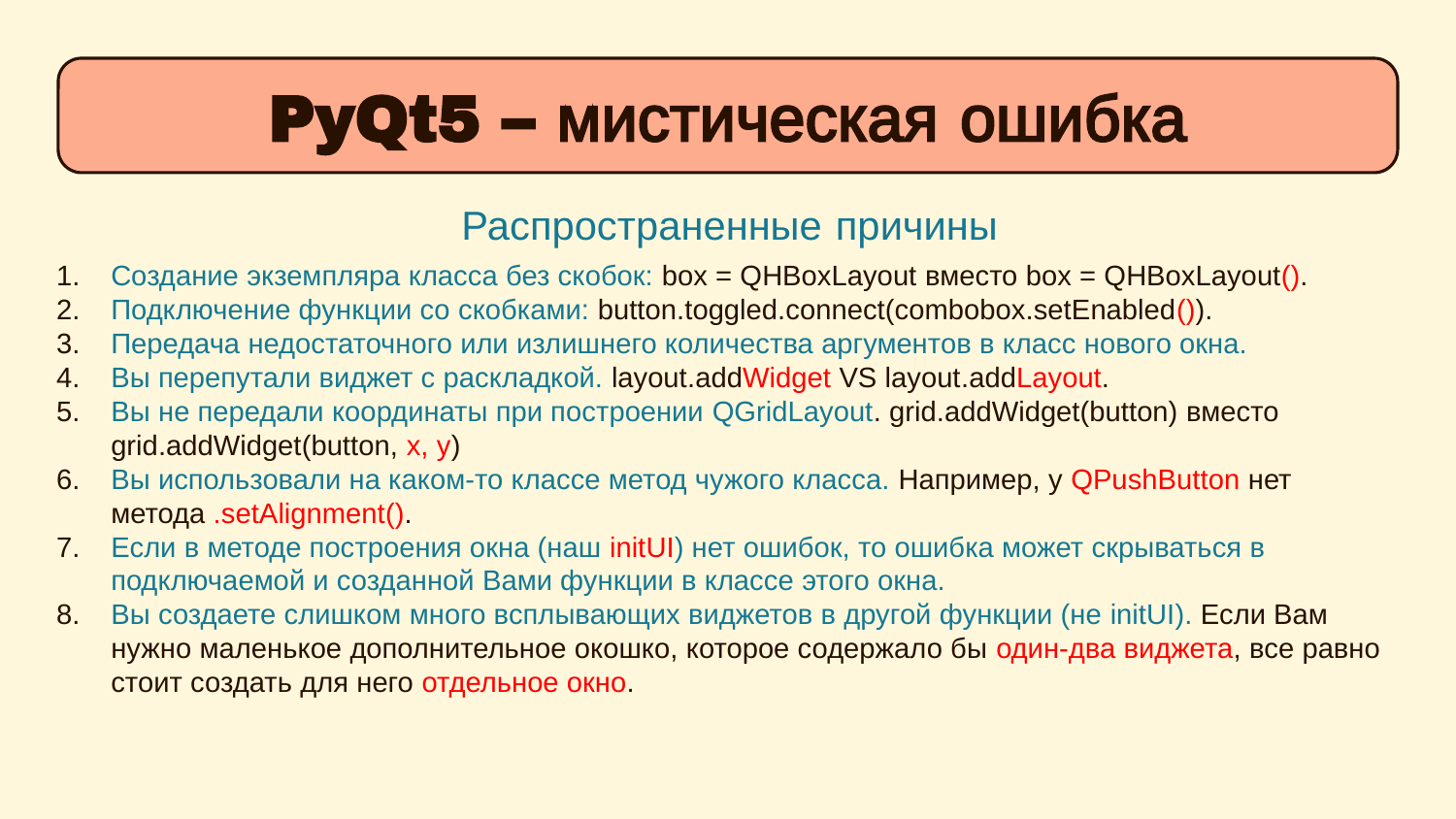

PyQt5 – мистическая ошибка
Распространенные причины
Создание экземпляра класса без скобок: box = QHBoxLayout вместо box = QHBoxLayout().
Подключение функции со скобками: button.toggled.connect(combobox.setEnabled()).
Передача недостаточного или излишнего количества аргументов в класс нового окна.
Вы перепутали виджет с раскладкой. layout.addWidget VS layout.addLayout.
Вы не передали координаты при построении QGridLayout. grid.addWidget(button) вместо grid.addWidget(button, x, y)
Вы использовали на каком-то классе метод чужого класса. Например, у QPushButton нет метода .setAlignment().
Если в методе построения окна (наш initUI) нет ошибок, то ошибка может скрываться в подключаемой и созданной Вами функции в классе этого окна.
Вы создаете слишком много всплывающих виджетов в другой функции (не initUI). Если Вам нужно маленькое дополнительное окошко, которое содержало бы один-два виджета, все равно стоит создать для него отдельное окно.